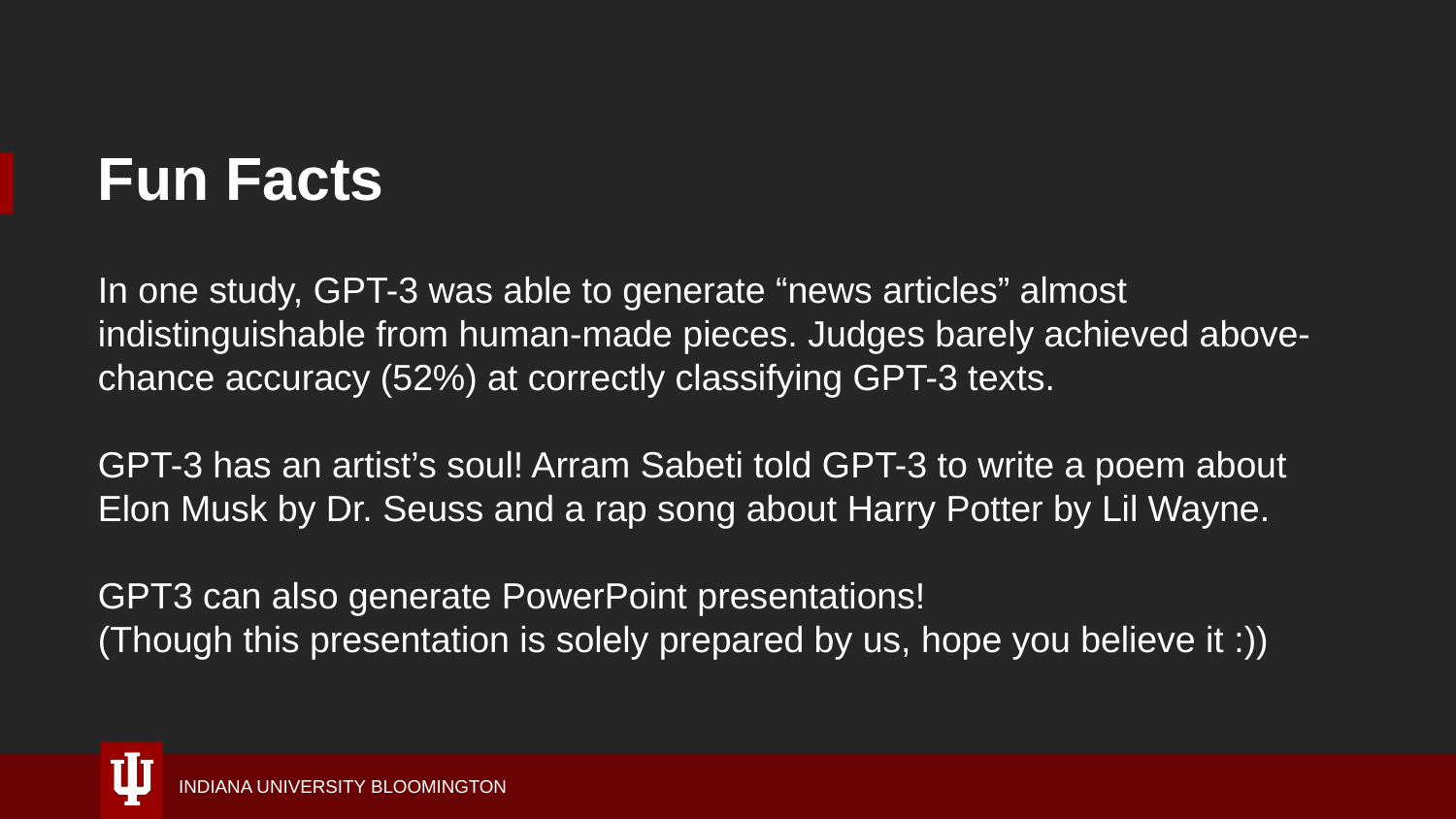

# Fun Facts
In one study, GPT-3 was able to generate “news articles” almost indistinguishable from human-made pieces. Judges barely achieved above-chance accuracy (52%) at correctly classifying GPT-3 texts.

GPT-3 has an artist’s soul! Arram Sabeti told GPT-3 to write a poem about Elon Musk by Dr. Seuss and a rap song about Harry Potter by Lil Wayne.

GPT3 can also generate PowerPoint presentations!
(Though this presentation is solely prepared by us, hope you believe it :))